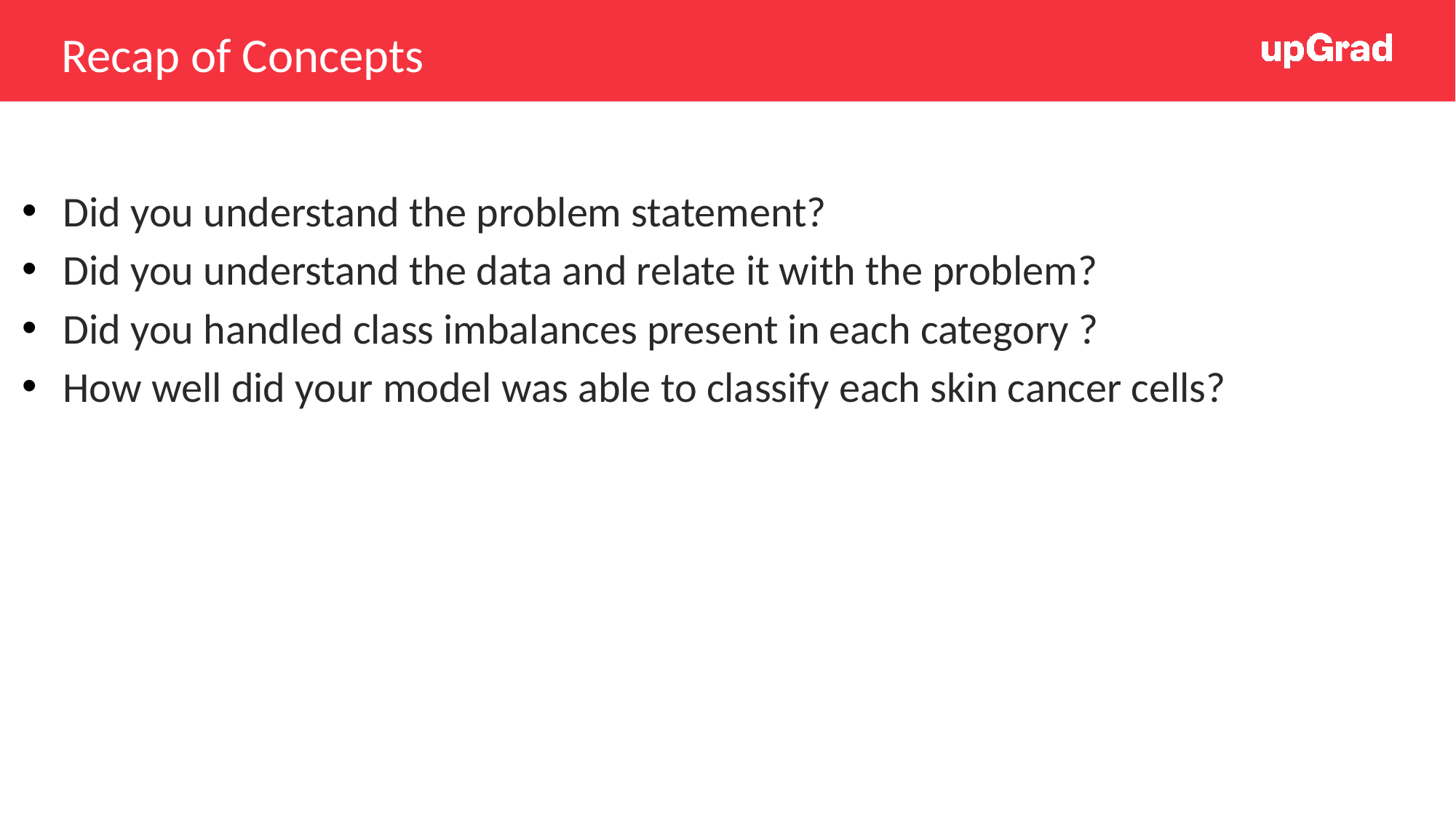

# Recap of Concepts

Did you understand the problem statement?
Did you understand the data and relate it with the problem?
Did you handled class imbalances present in each category ?
How well did your model was able to classify each skin cancer cells?